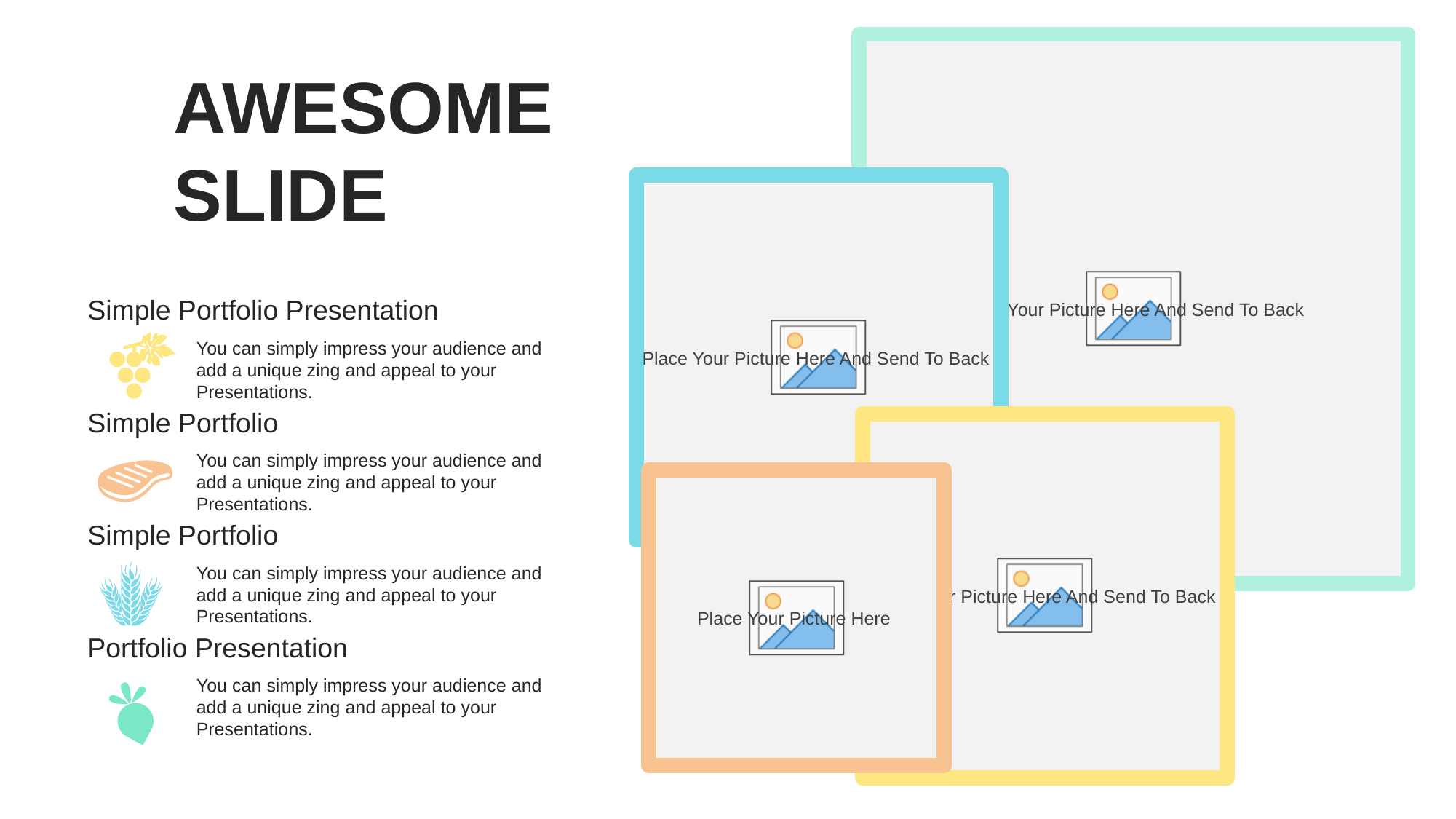

AWESOME
SLIDE

Simple Portfolio Presentation
You can simply impress your audience and add a unique zing and appeal to your Presentations.

Simple Portfolio
You can simply impress your audience and add a unique zing and appeal to your Presentations.

Simple Portfolio
You can simply impress your audience and add a unique zing and appeal to your Presentations.

Portfolio Presentation
You can simply impress your audience and add a unique zing and appeal to your Presentations.